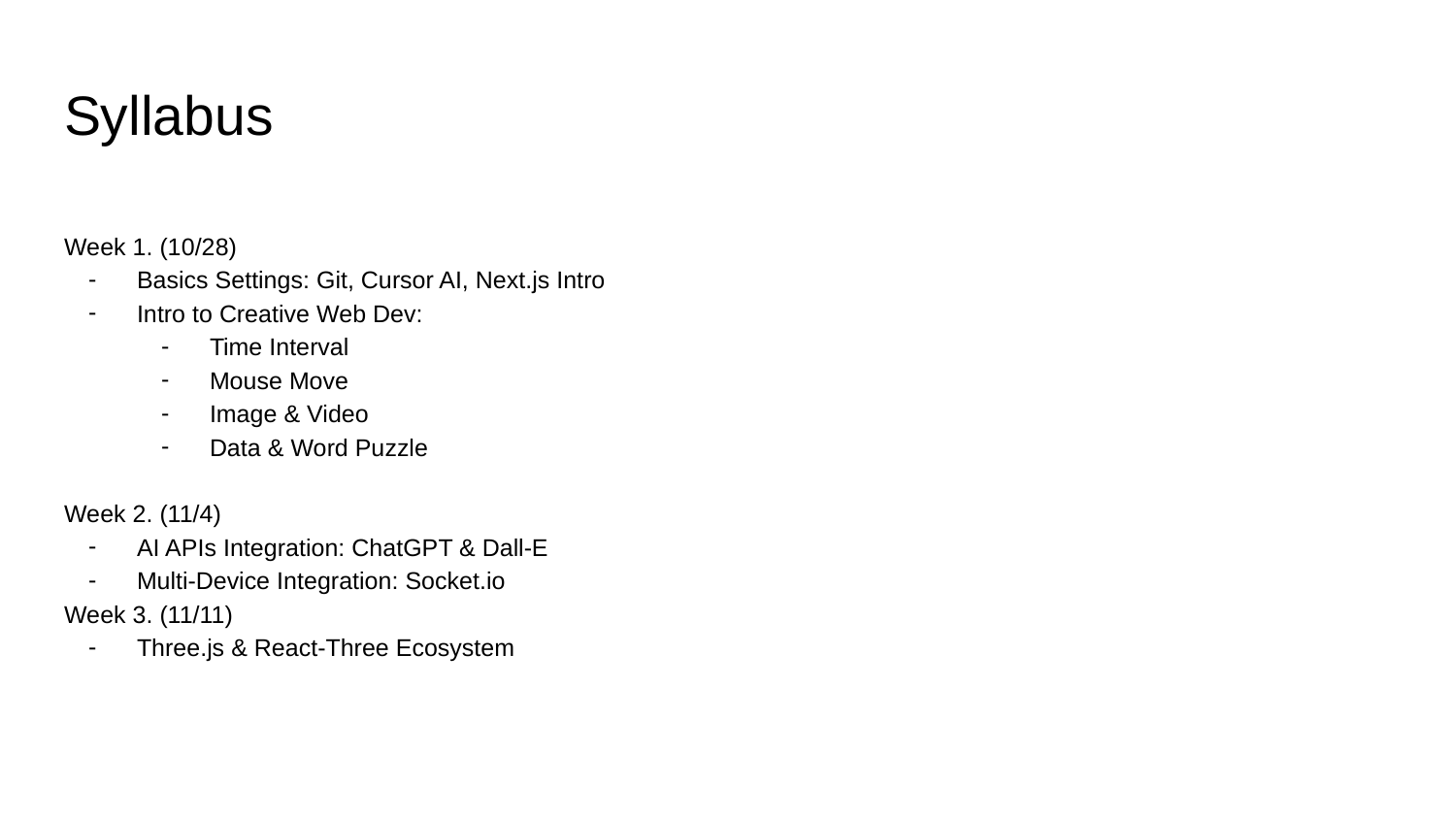

# Syllabus

Week 1. (10/28)
Basics Settings: Git, Cursor AI, Next.js Intro
Intro to Creative Web Dev:
Time Interval
Mouse Move
Image & Video
Data & Word Puzzle

Week 2. (11/4)
AI APIs Integration: ChatGPT & Dall-E
Multi-Device Integration: Socket.io
Week 3. (11/11)
Three.js & React-Three Ecosystem